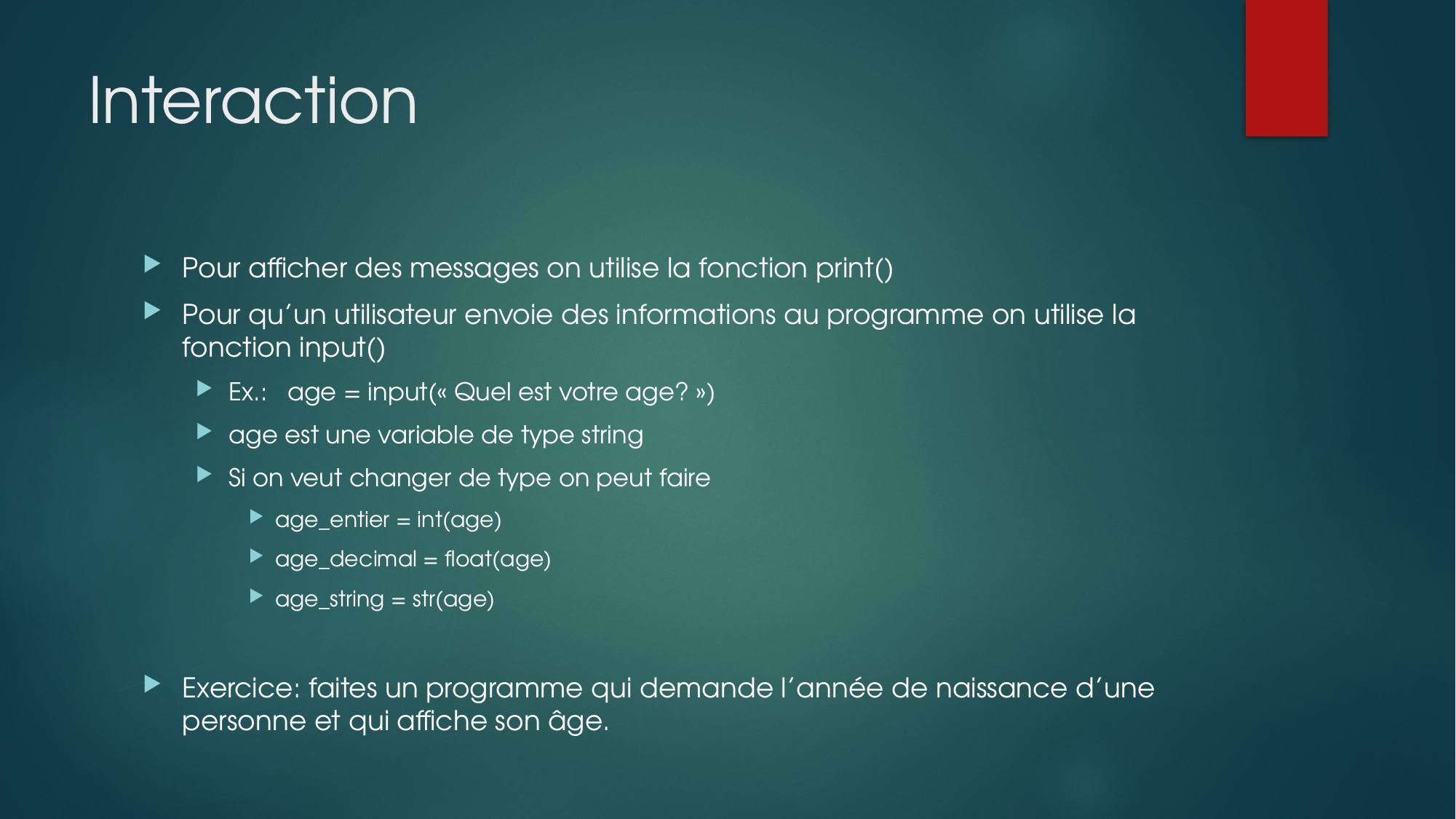

# Interaction
Pour afficher des messages on utilise la fonction print()
Pour qu’un utilisateur envoie des informations au programme on utilise la fonction input()
Ex.:   age = input(« Quel est votre age? »)
age est une variable de type string
Si on veut changer de type on peut faire
age_entier = int(age)
age_decimal = float(age)
age_string = str(age)

Exercice: faites un programme qui demande l’année de naissance d’une personne et qui affiche son âge.